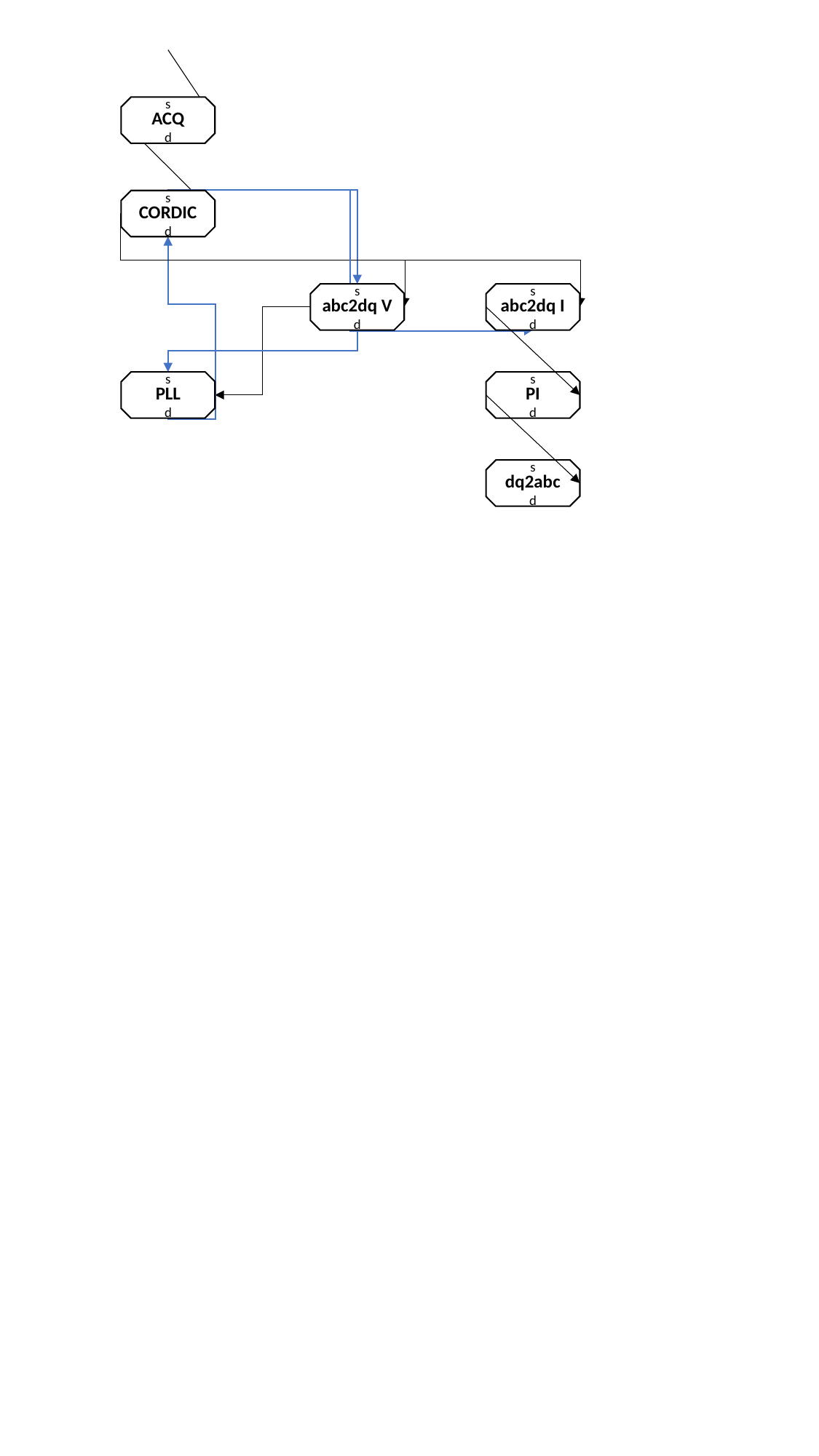

s
ACQ
d
s
CORDIC
d
s
abc2dq V
d
s
abc2dq I
d
s
PLL
d
s
PI
d
s
dq2abc
d